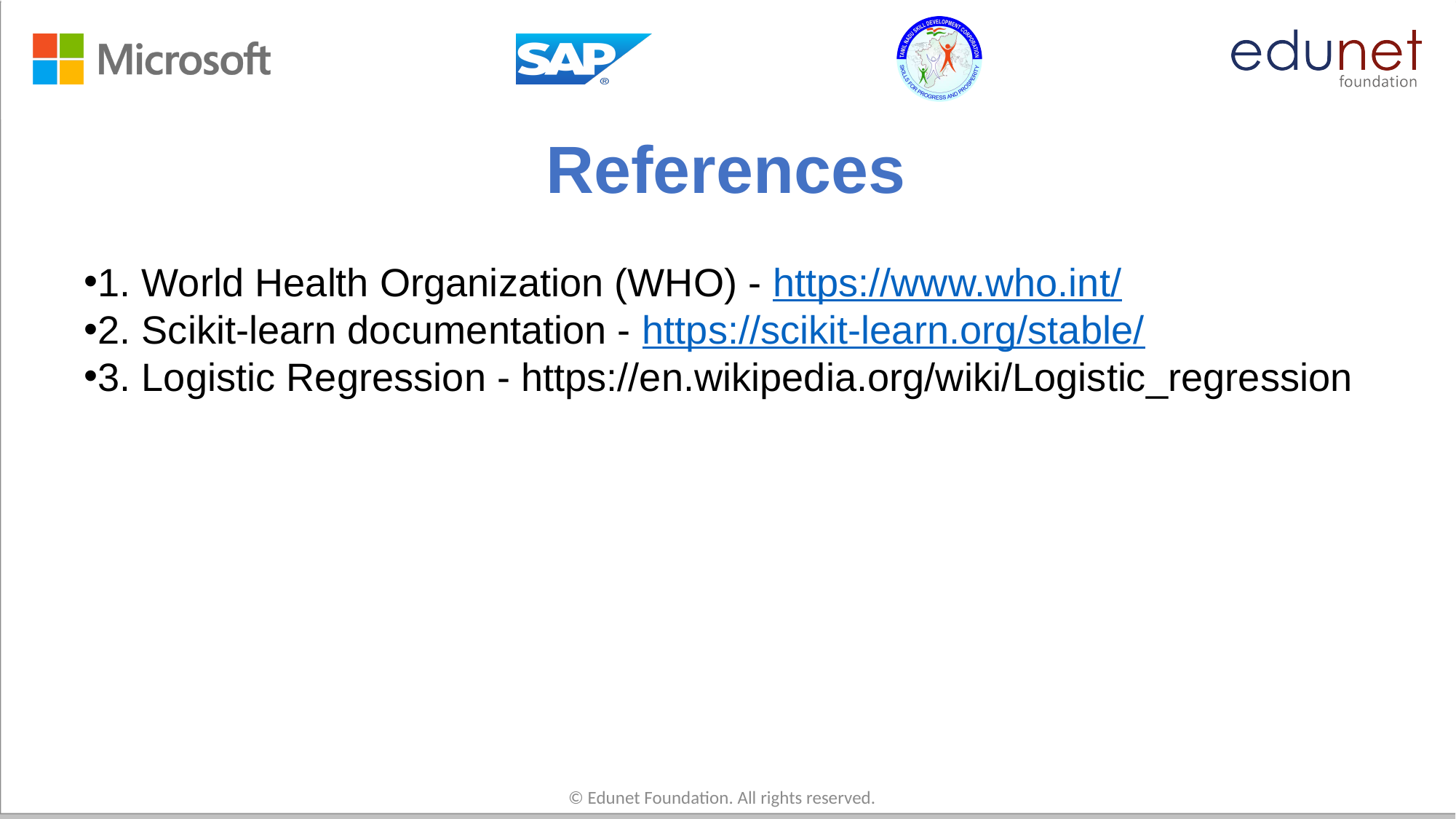

# References
1. World Health Organization (WHO) - https://www.who.int/
2. Scikit-learn documentation - https://scikit-learn.org/stable/
3. Logistic Regression - https://en.wikipedia.org/wiki/Logistic_regression
© Edunet Foundation. All rights reserved.